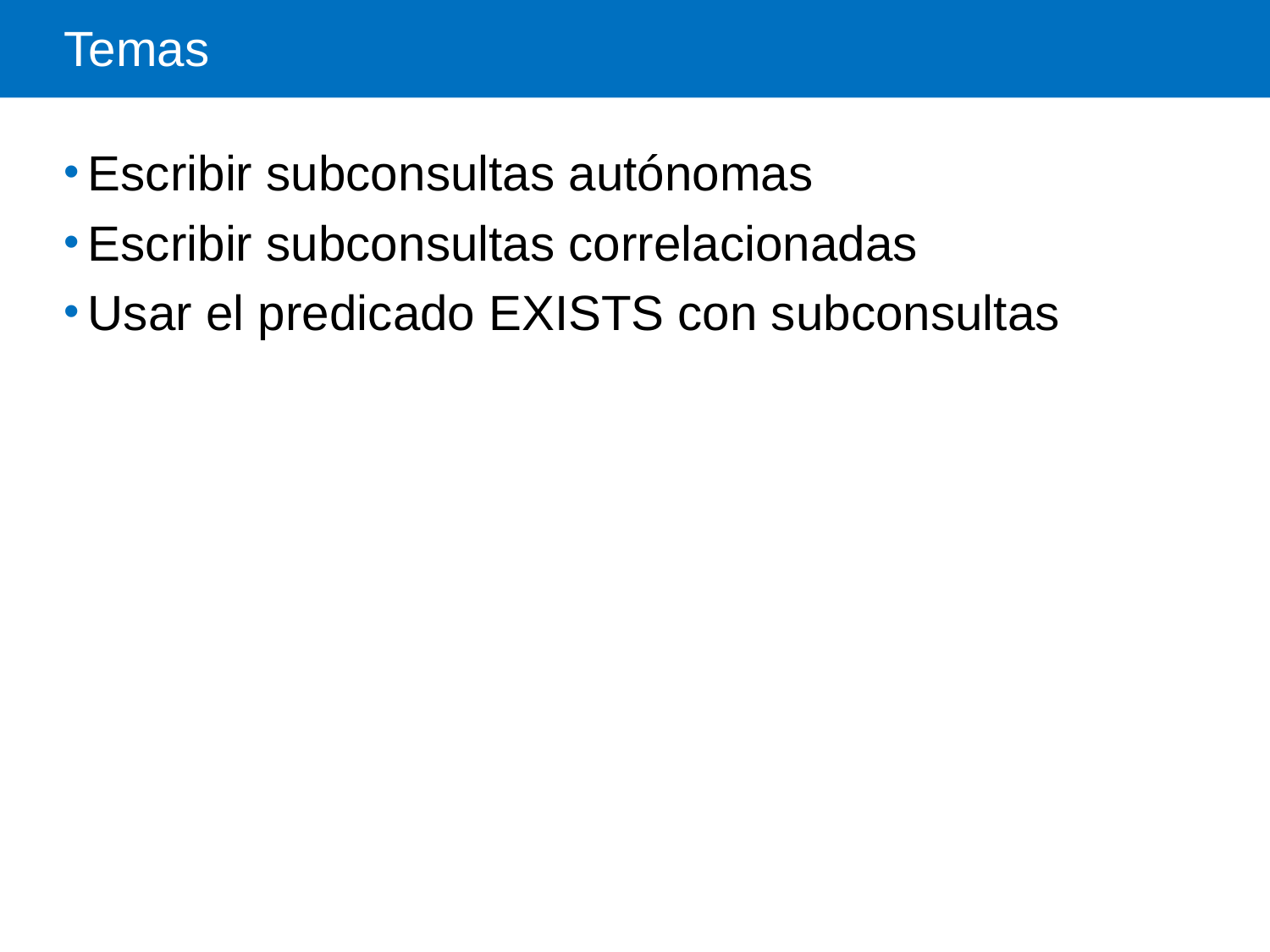

# Temas
Escribir subconsultas autónomas
Escribir subconsultas correlacionadas
Usar el predicado EXISTS con subconsultas